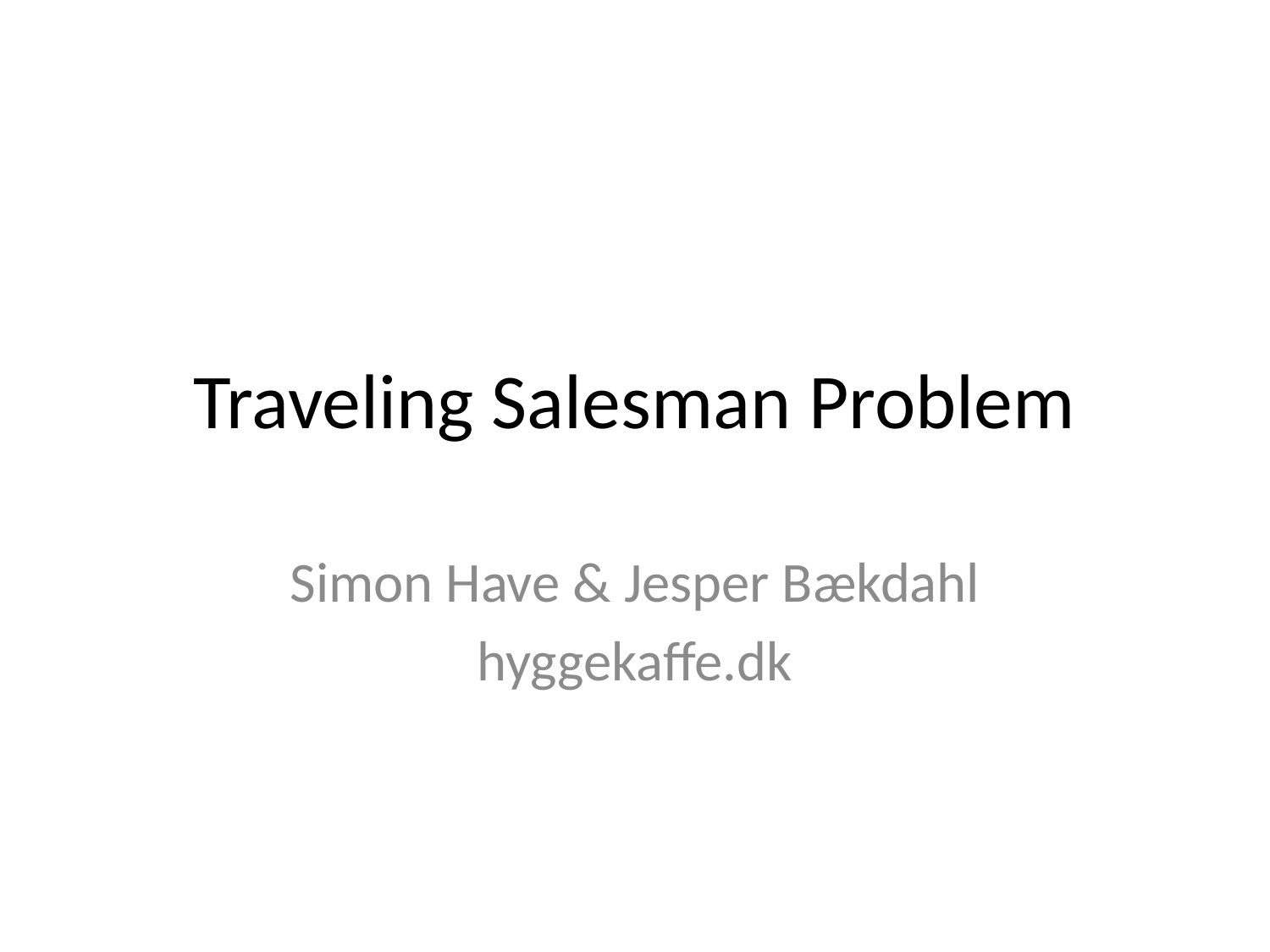

# Traveling Salesman Problem
Simon Have & Jesper Bækdahl
hyggekaffe.dk